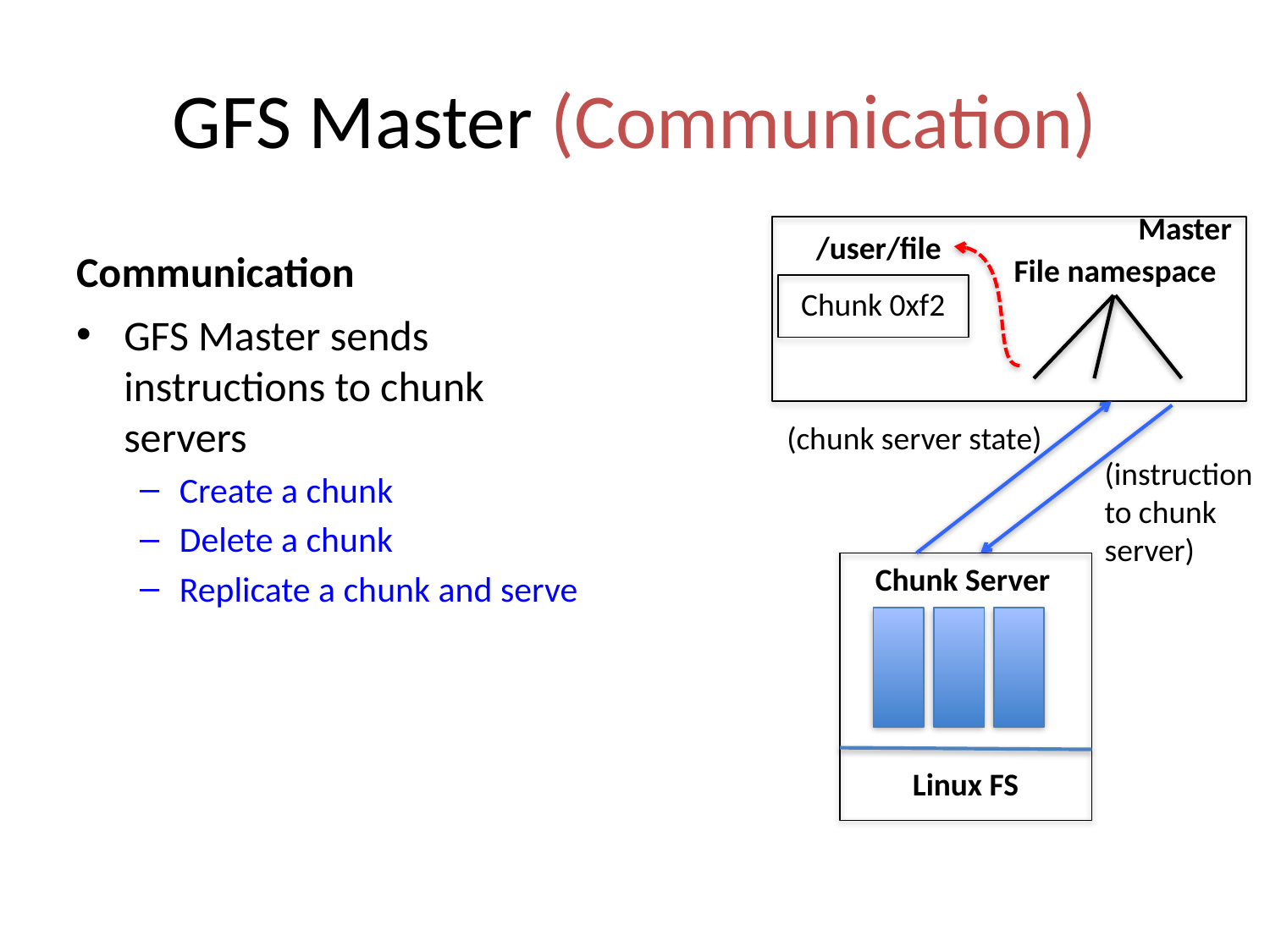

# GFS Master (Communication)
Master
Communication

/user/file
File namespace

Chunk 0xf2
GFS Master sends instructions to chunk servers
Create a chunk
Delete a chunk
Replicate a chunk and serve

(chunk server state)
(instruction
to chunk
server)

Chunk Server

Linux FS